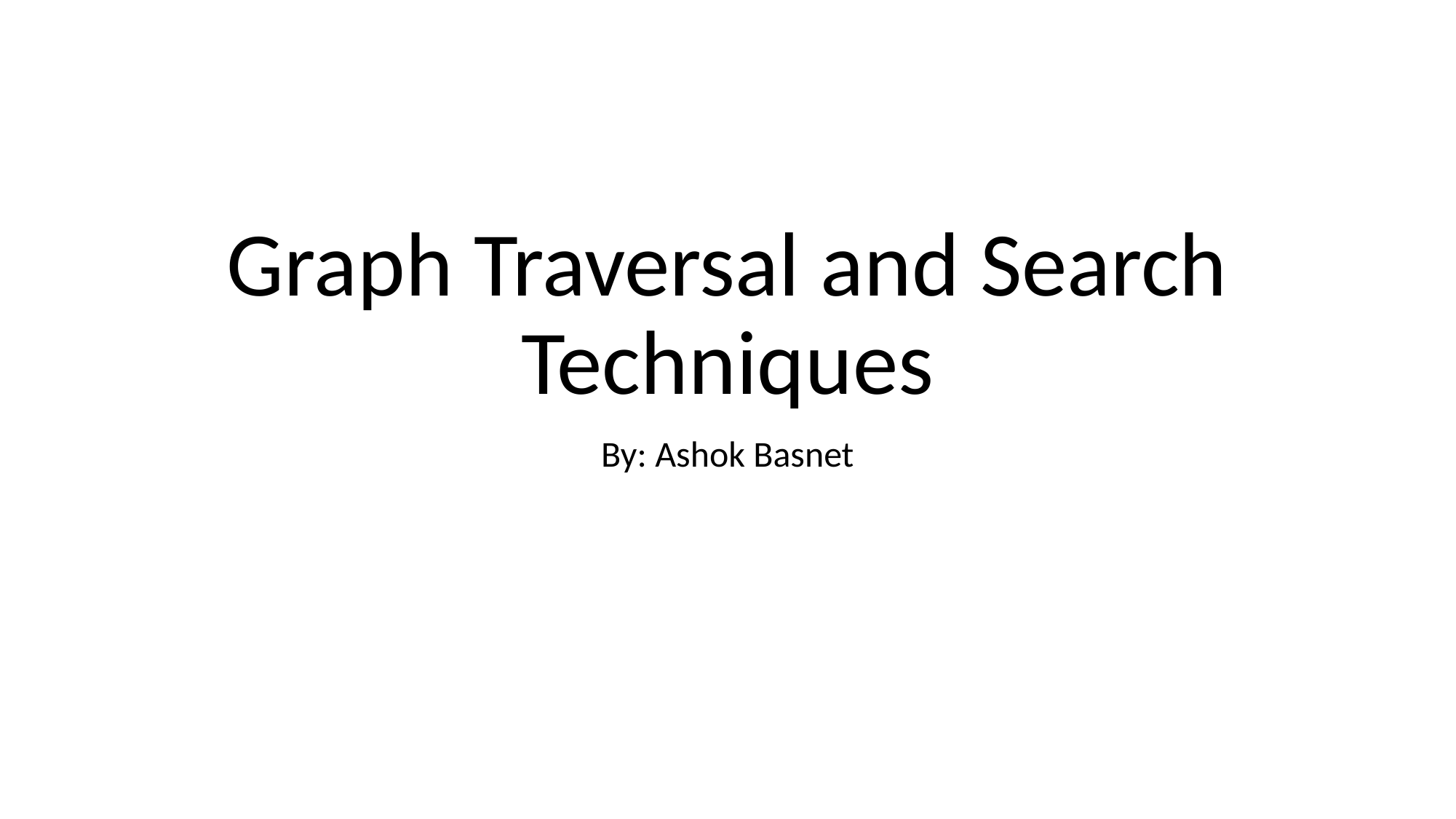

# Graph Traversal and Search Techniques
By: Ashok Basnet